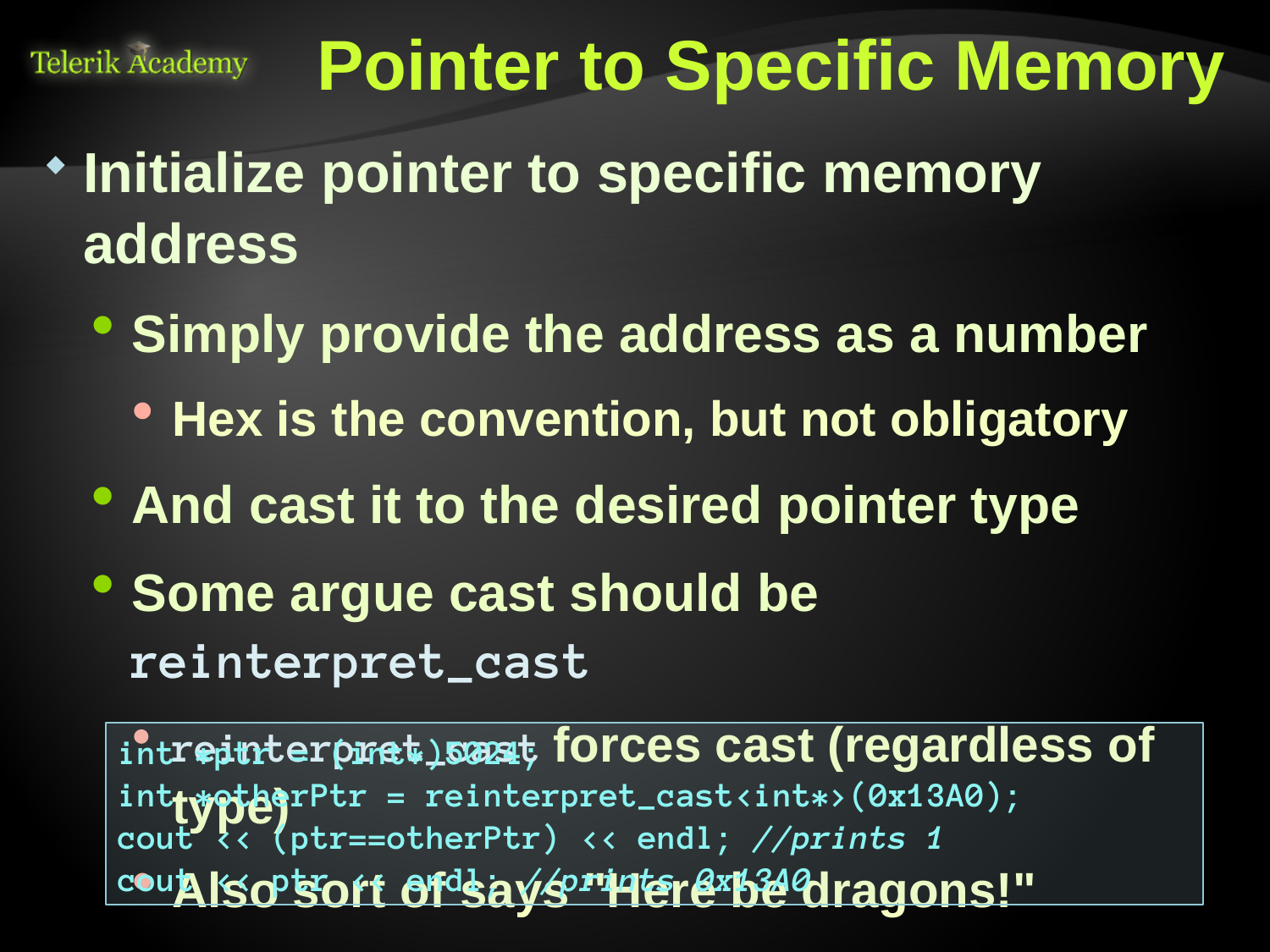

# Pointer to Specific Memory
Initialize pointer to specific memory address
Simply provide the address as a number
Hex is the convention, but not obligatory
And cast it to the desired pointer type
Some argue cast should be reinterpret_cast
reinterpret_cast forces cast (regardless of type)
Also sort of says "Here be dragons!"
int *ptr = (int*)5024;
int *otherPtr = reinterpret_cast<int*>(0x13A0);
cout << (ptr==otherPtr) << endl; //prints 1
cout << ptr << endl; //prints 0x13A0